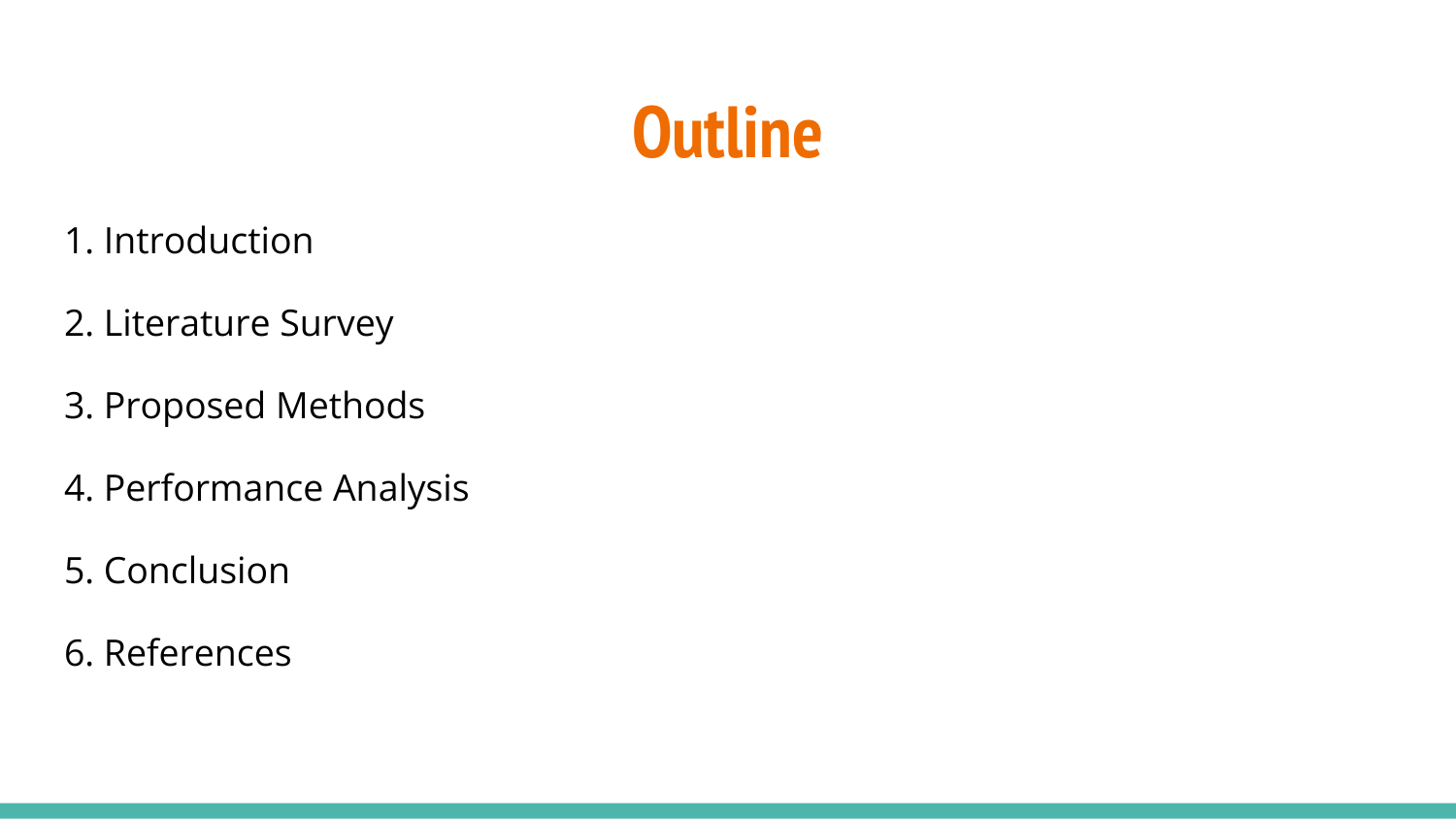

# Outline
1. Introduction
2. Literature Survey
3. Proposed Methods
4. Performance Analysis
5. Conclusion
6. References